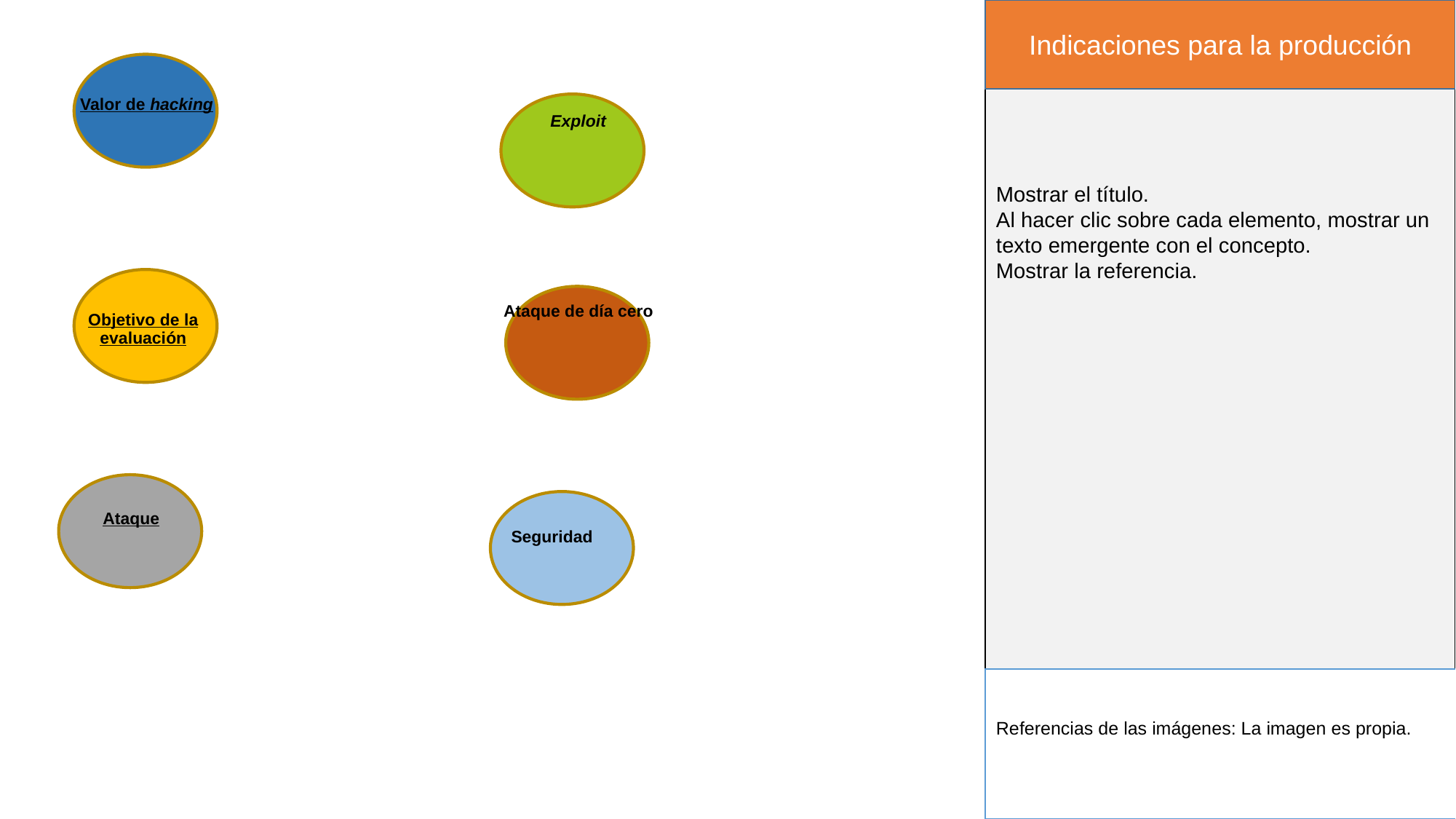

Indicaciones para la producción

Valor de hacking

Exploit

Mostrar el título.
Al hacer clic sobre cada elemento, mostrar un texto emergente con el concepto.
Mostrar la referencia.

Ataque de día cero
Objetivo de la evaluación

Seguridad
Ataque
Referencias de las imágenes: La imagen es propia.